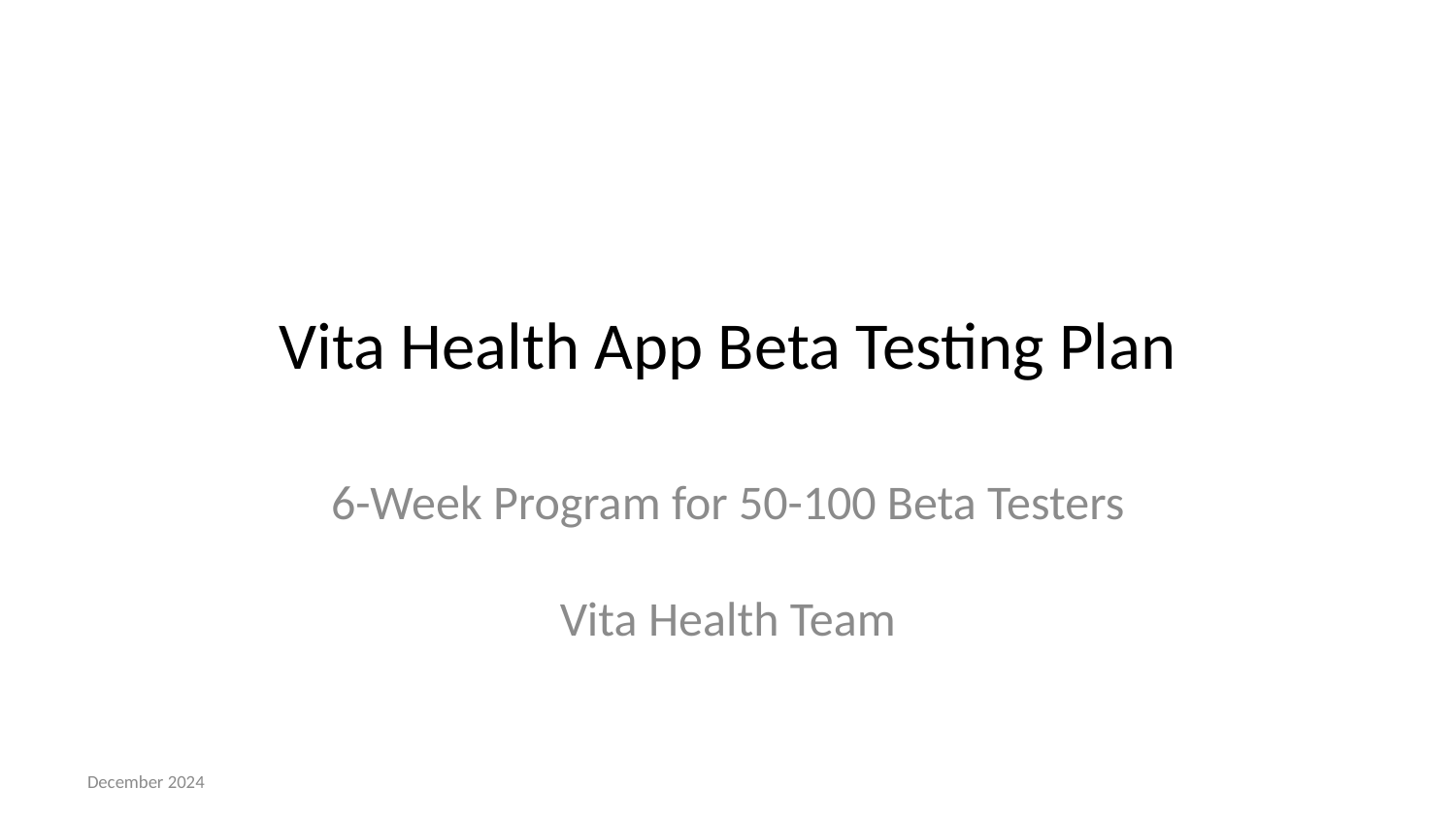

# Vita Health App Beta Testing Plan
6-Week Program for 50-100 Beta Testers
Vita Health Team
December 2024